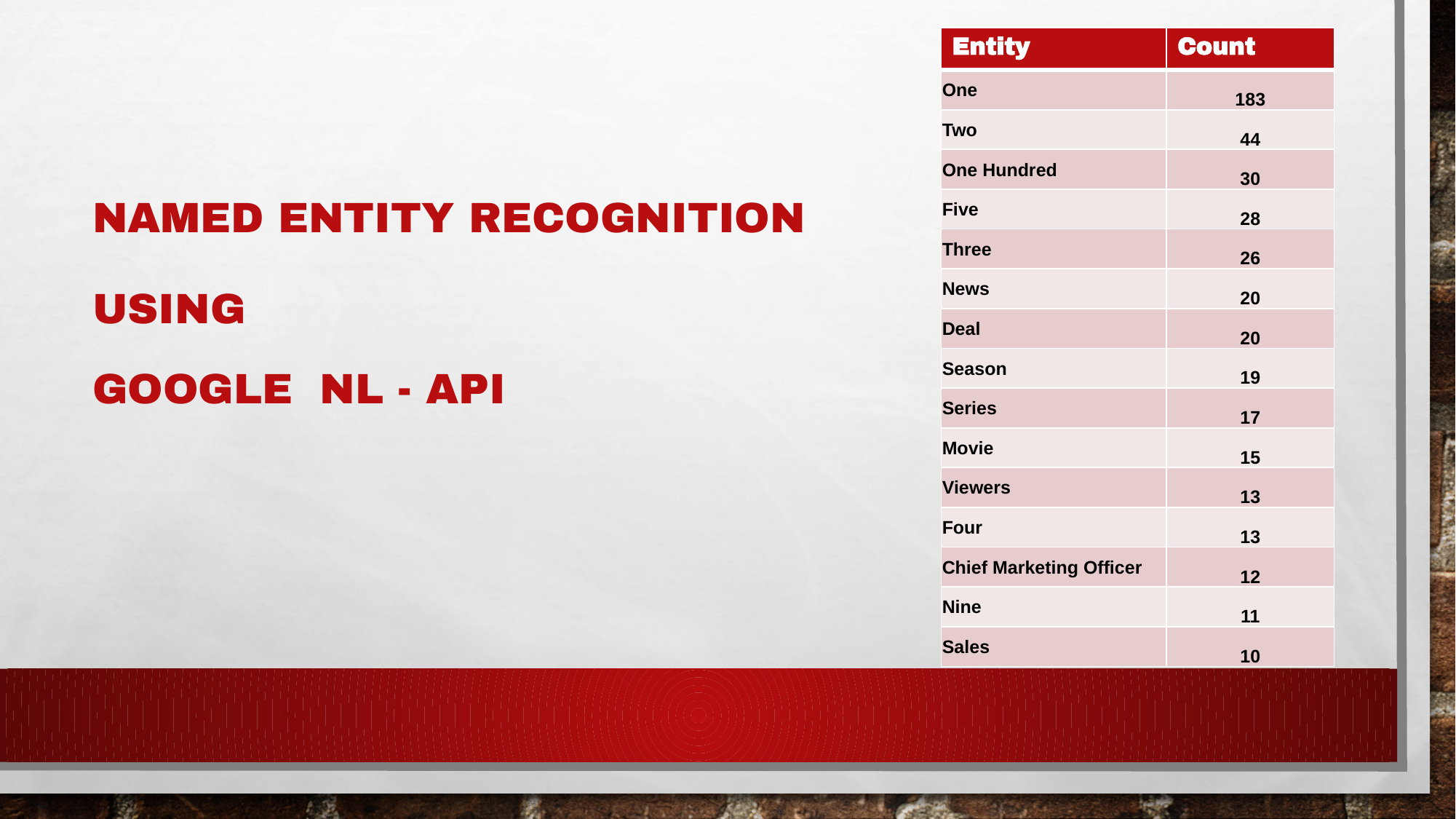

| Entity | Count |
| --- | --- |
| One | 183 |
| Two | 44 |
| One Hundred | 30 |
| Five | 28 |
| Three | 26 |
| News | 20 |
| Deal | 20 |
| Season | 19 |
| Series | 17 |
| Movie | 15 |
| Viewers | 13 |
| Four | 13 |
| Chief Marketing Officer | 12 |
| Nine | 11 |
| Sales | 10 |
# Named Entity Recognition Using Google NL - API